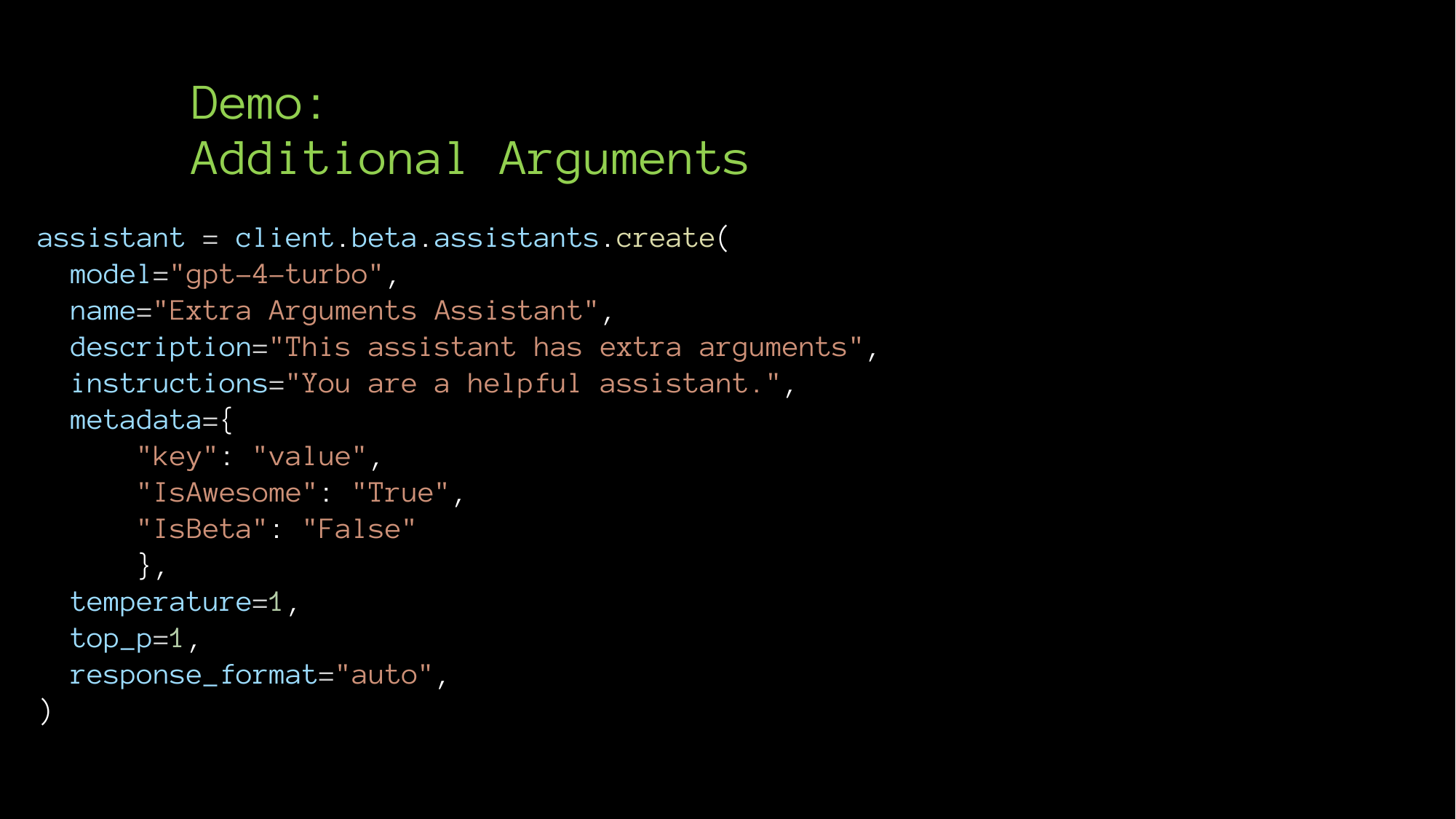

# Demo: Additional Arguments
assistant = client.beta.assistants.create(
  model="gpt-4-turbo",
  name="Extra Arguments Assistant",
  description="This assistant has extra arguments",
  instructions="You are a helpful assistant.",
  metadata={
      "key": "value",
      "IsAwesome": "True",
      "IsBeta": "False"
      },
  temperature=1,
  top_p=1,
  response_format="auto",
)